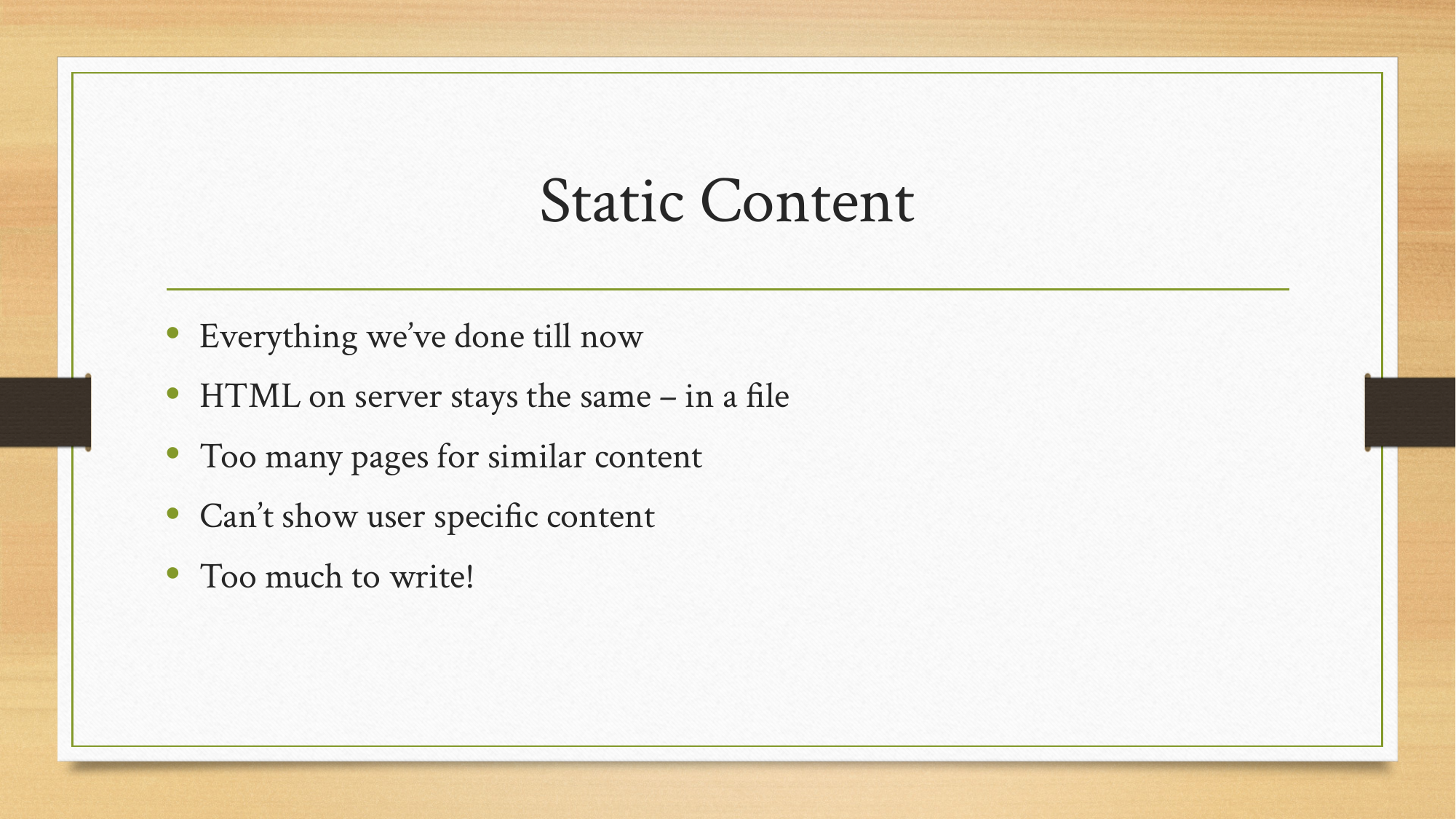

# Static Content
Everything we’ve done till now
HTML on server stays the same – in a file
Too many pages for similar content
Can’t show user specific content
Too much to write!